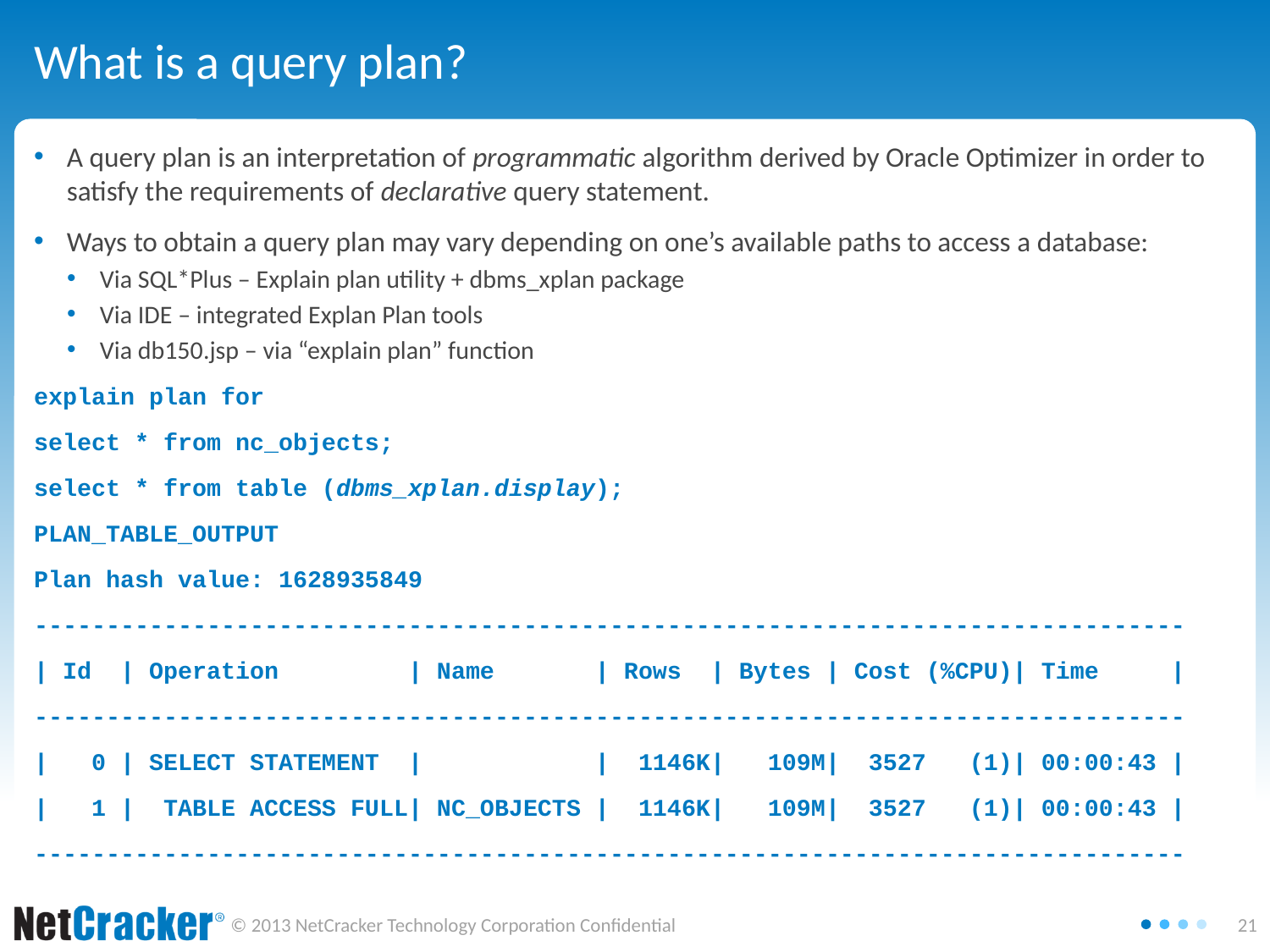

# What is a query plan?
A query plan is an interpretation of programmatic algorithm derived by Oracle Optimizer in order to satisfy the requirements of declarative query statement.
Ways to obtain a query plan may vary depending on one’s available paths to access a database:
Via SQL*Plus – Explain plan utility + dbms_xplan package
Via IDE – integrated Explan Plan tools
Via db150.jsp – via “explain plan” function
explain plan for
select * from nc_objects;
select * from table (dbms_xplan.display);
PLAN_TABLE_OUTPUT
Plan hash value: 1628935849
--------------------------------------------------------------------------------
| Id  | Operation         | Name       | Rows  | Bytes | Cost (%CPU)| Time     |
--------------------------------------------------------------------------------
|   0 | SELECT STATEMENT  |            |  1146K|   109M|  3527   (1)| 00:00:43 |
|   1 |  TABLE ACCESS FULL| NC_OBJECTS |  1146K|   109M|  3527   (1)| 00:00:43 |
--------------------------------------------------------------------------------